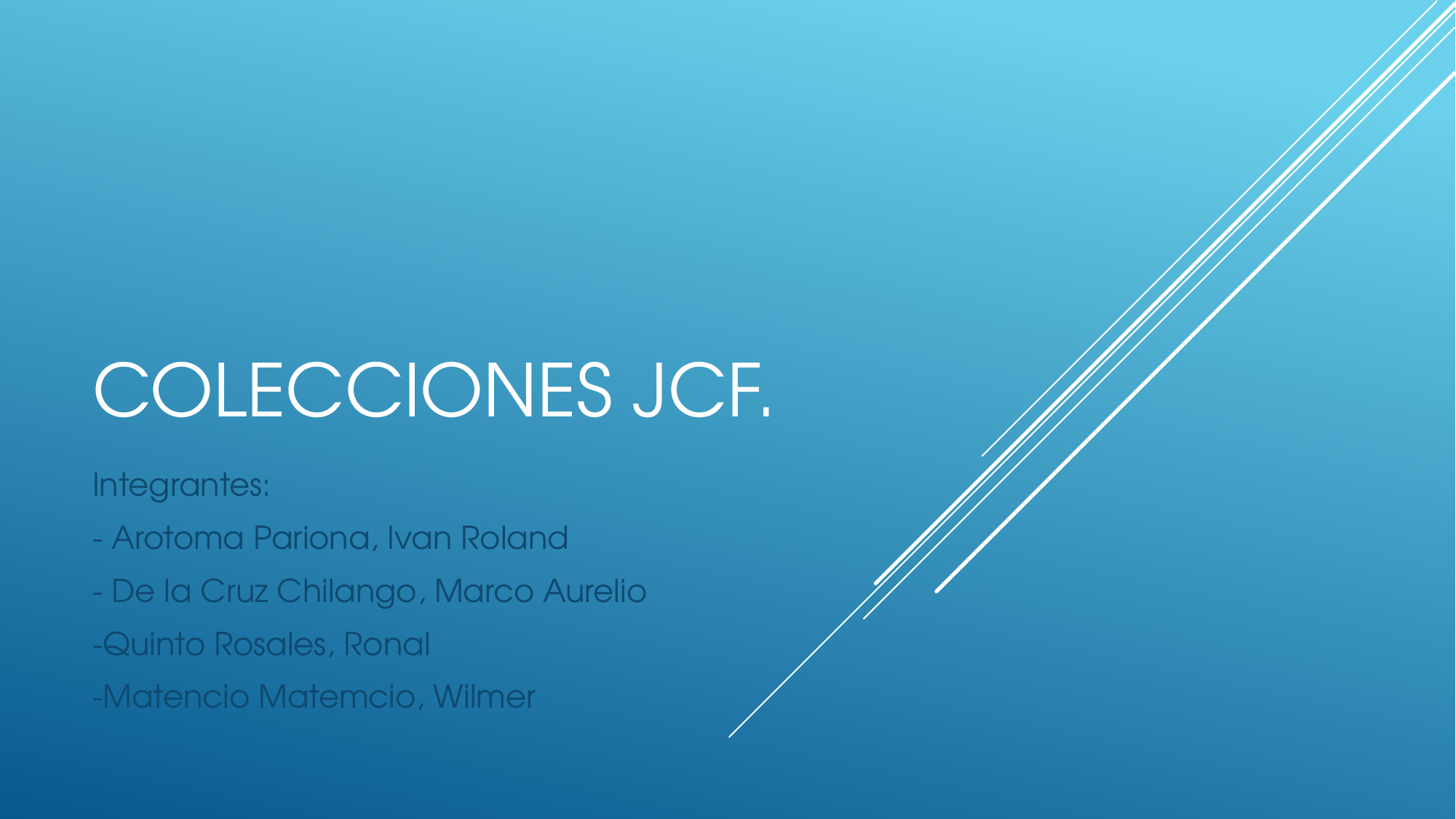

# Colecciones jcf.
Integrantes:
- Arotoma Pariona, Ivan Roland
- De la Cruz Chilango, Marco Aurelio
-Quinto Rosales, Ronal
-Matencio Matemcio, Wilmer